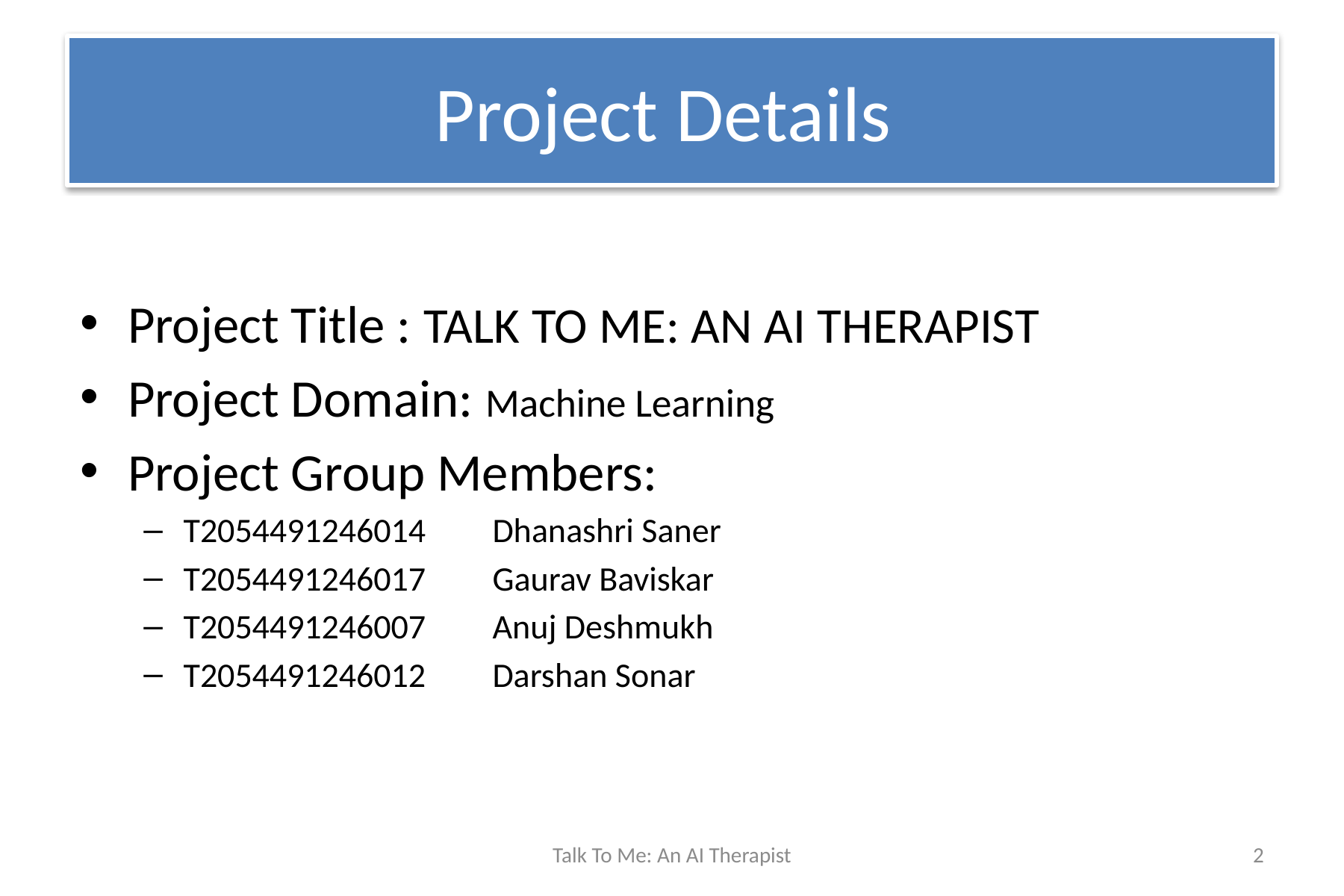

# Project Details

Project Title : TALK TO ME: AN AI THERAPIST
Project Domain: Machine Learning
Project Group Members:
T2054491246014	Dhanashri Saner
T2054491246017	Gaurav Baviskar
T2054491246007	Anuj Deshmukh
T2054491246012	Darshan Sonar
Talk To Me: An AI Therapist
2